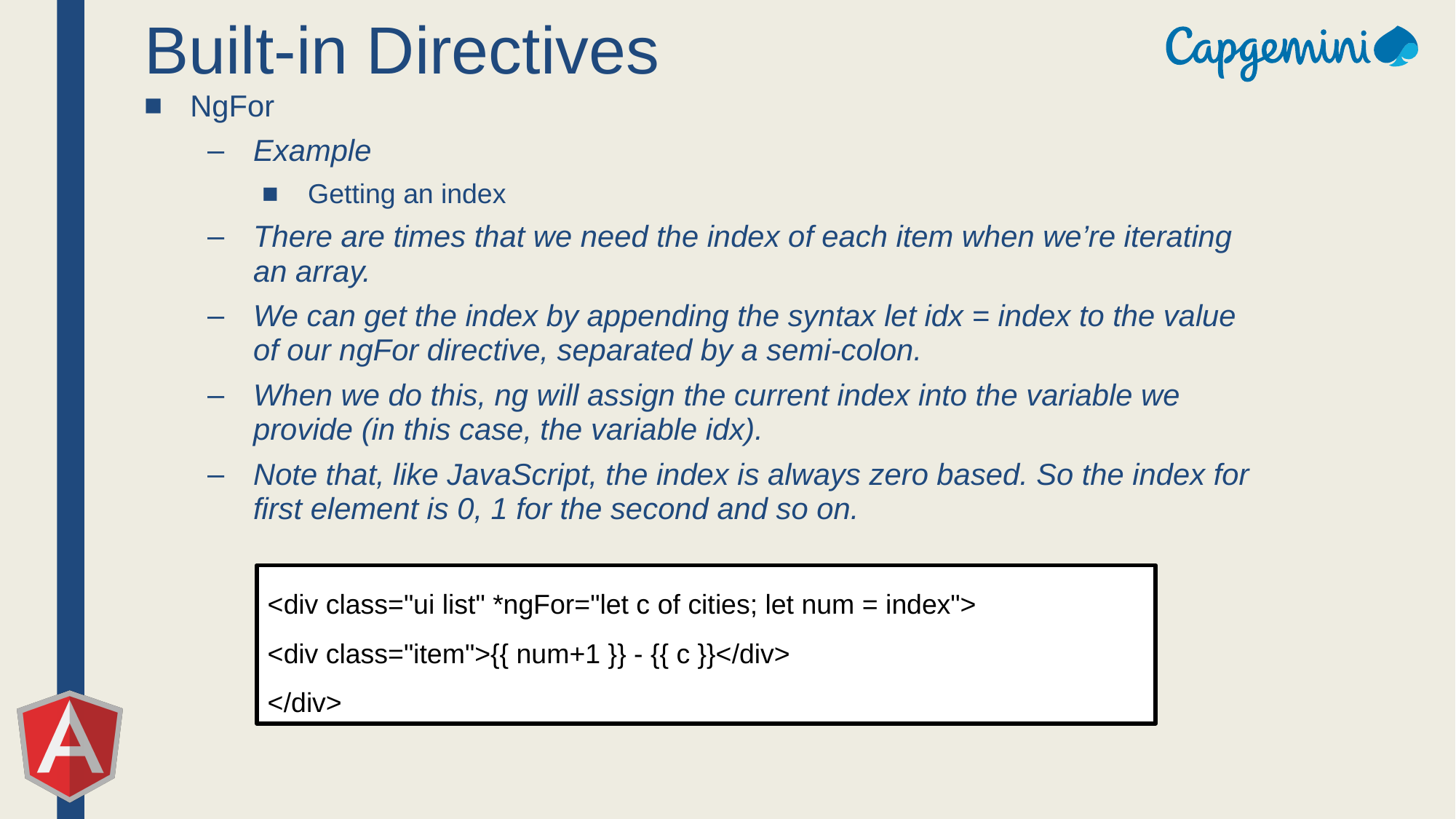

# Built-in Directives
NgFor
Example
Getting an index
There are times that we need the index of each item when we’re iterating an array.
We can get the index by appending the syntax let idx = index to the value of our ngFor directive, separated by a semi-colon.
When we do this, ng will assign the current index into the variable we provide (in this case, the variable idx).
Note that, like JavaScript, the index is always zero based. So the index for first element is 0, 1 for the second and so on.

<div class="ui list" *ngFor="let c of cities; let num = index">
<div class="item">{{ num+1 }} - {{ c }}</div>
</div>